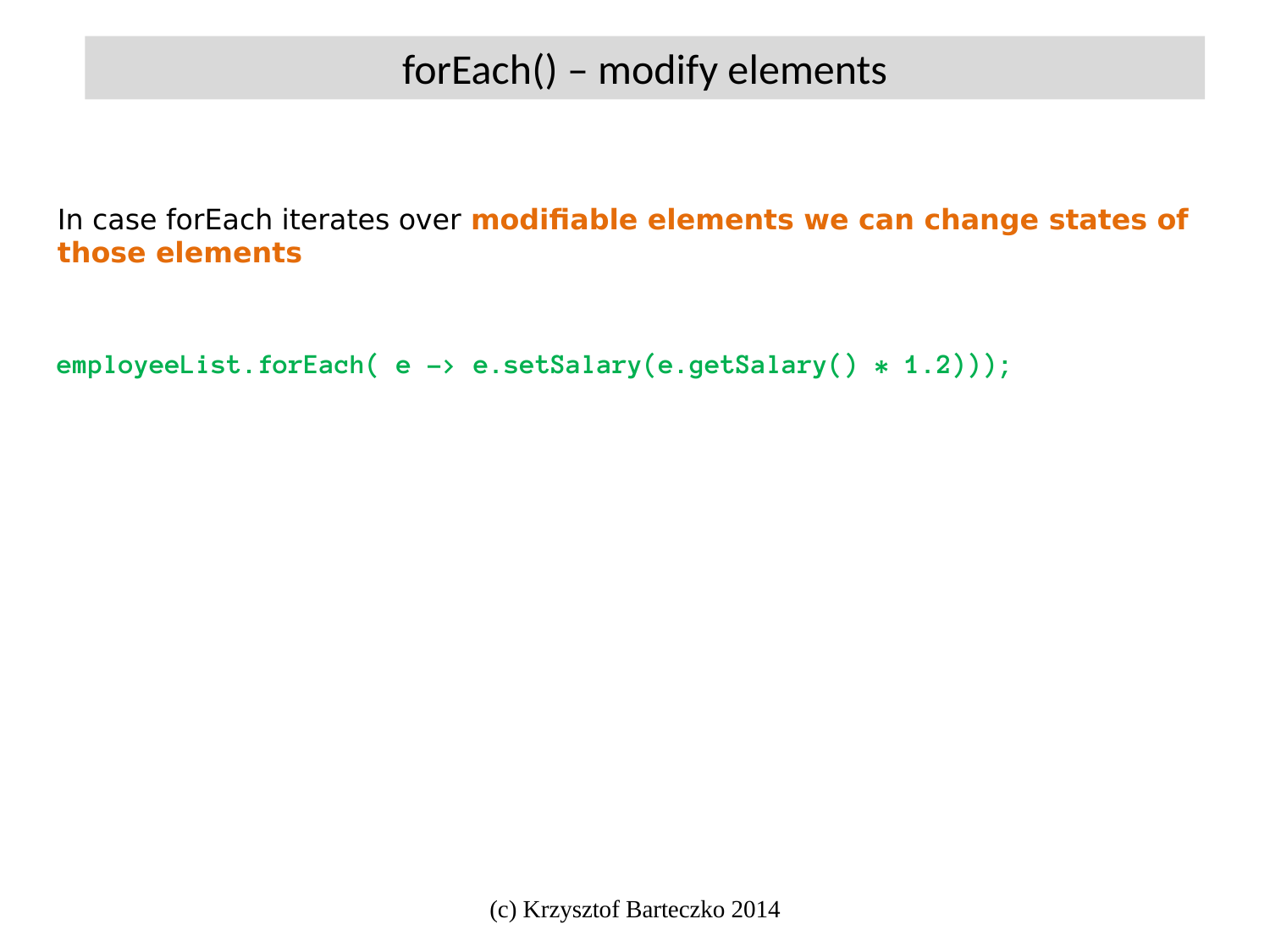

forEach() – modify elements
In case forEach iterates over modifiable elements we can change states of those elements
employeeList.forEach( e -> e.setSalary(e.getSalary() * 1.2)));
(c) Krzysztof Barteczko 2014